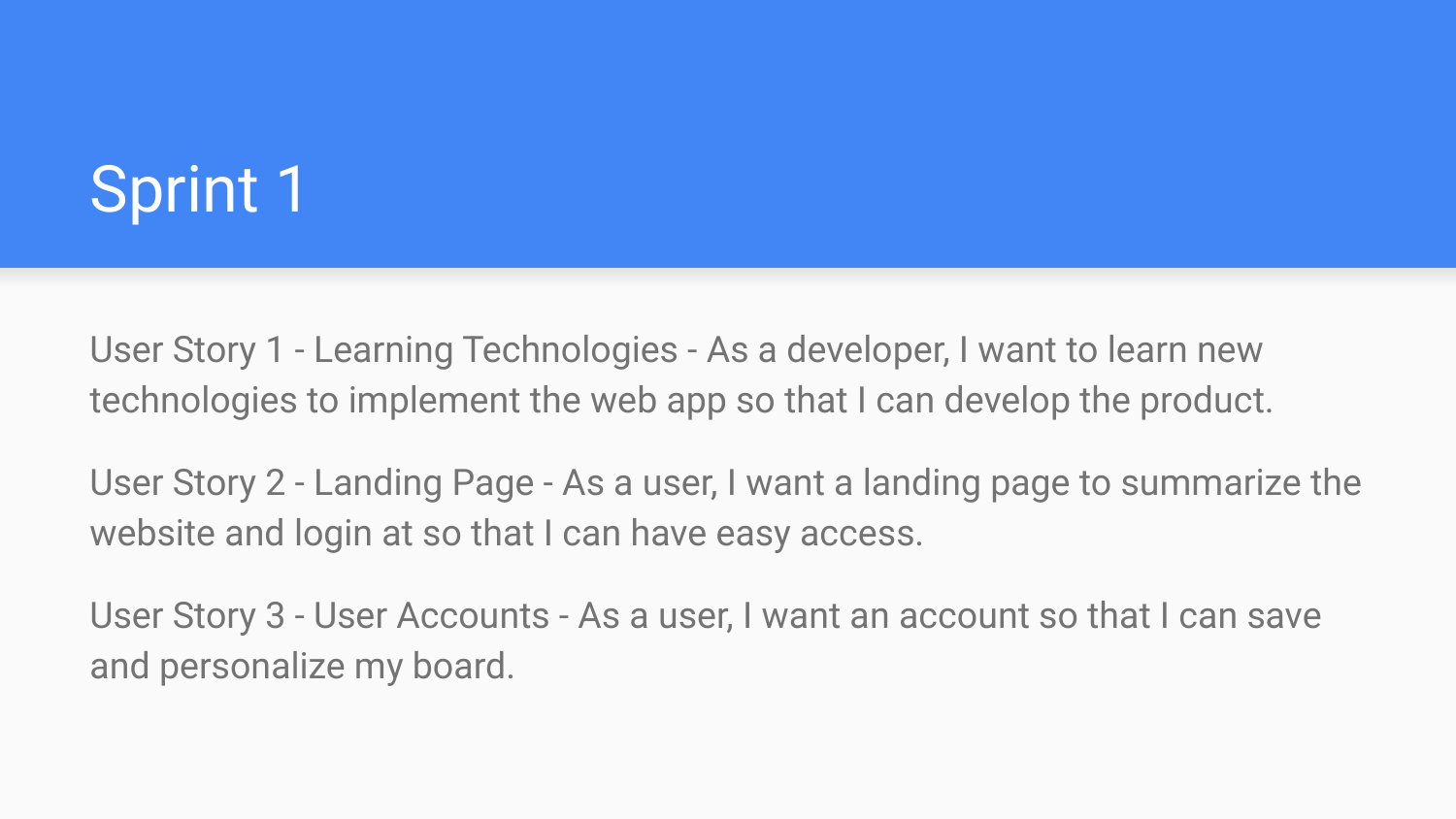

# Sprint 1
User Story 1 - Learning Technologies - As a developer, I want to learn new technologies to implement the web app so that I can develop the product.
User Story 2 - Landing Page - As a user, I want a landing page to summarize the website and login at so that I can have easy access.
User Story 3 - User Accounts - As a user, I want an account so that I can save and personalize my board.